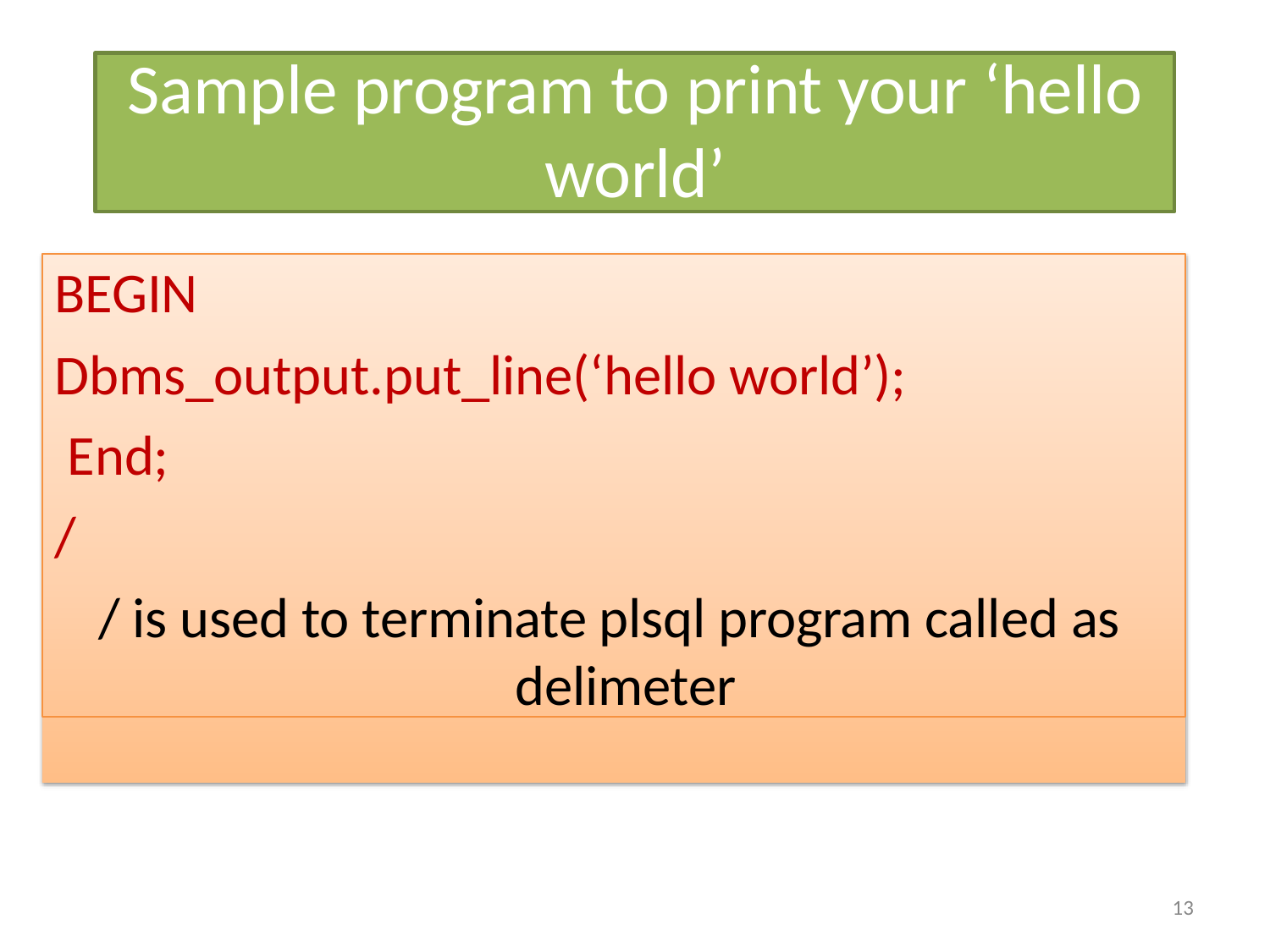

Sample program to print your ‘hello
world’

BEGIN
Dbms_output.put_line(‘hello world’);  End;
/
/ is used to terminate plsql program called as  delimeter
13